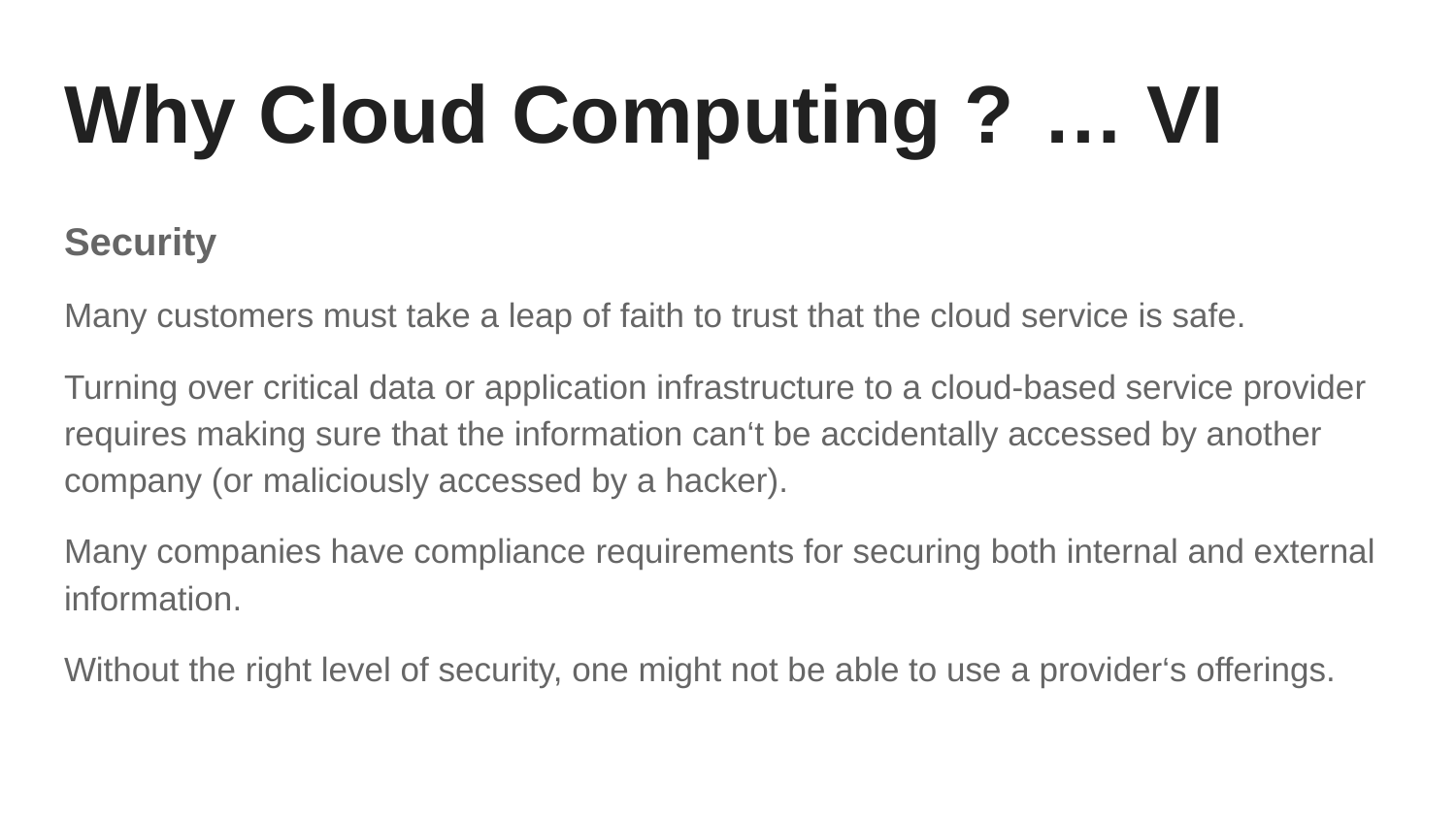

# Why Cloud Computing ?	… VI
Security
Many customers must take a leap of faith to trust that the cloud service is safe.
Turning over critical data or application infrastructure to a cloud-based service provider requires making sure that the information can‘t be accidentally accessed by another company (or maliciously accessed by a hacker).
Many companies have compliance requirements for securing both internal and external information.
Without the right level of security, one might not be able to use a provider‘s offerings.